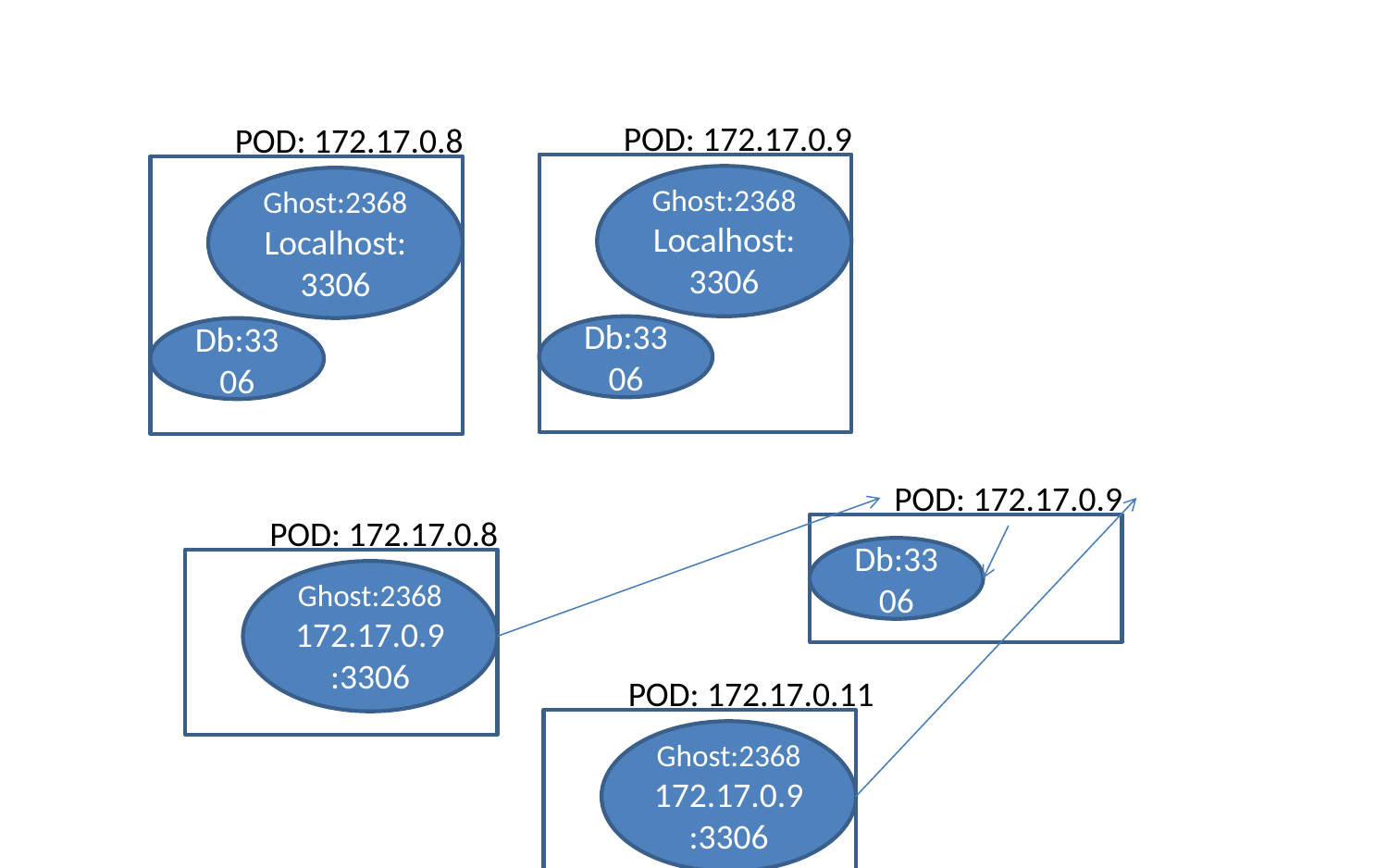

POD: 172.17.0.9
POD: 172.17.0.8

Ghost:2368
Localhost:3306
Ghost:2368
Localhost:3306
Db:3306
Db:3306
POD: 172.17.0.9
POD: 172.17.0.8

Db:3306

Ghost:2368
172.17.0.9:3306
POD: 172.17.0.11

Ghost:2368
172.17.0.9:3306